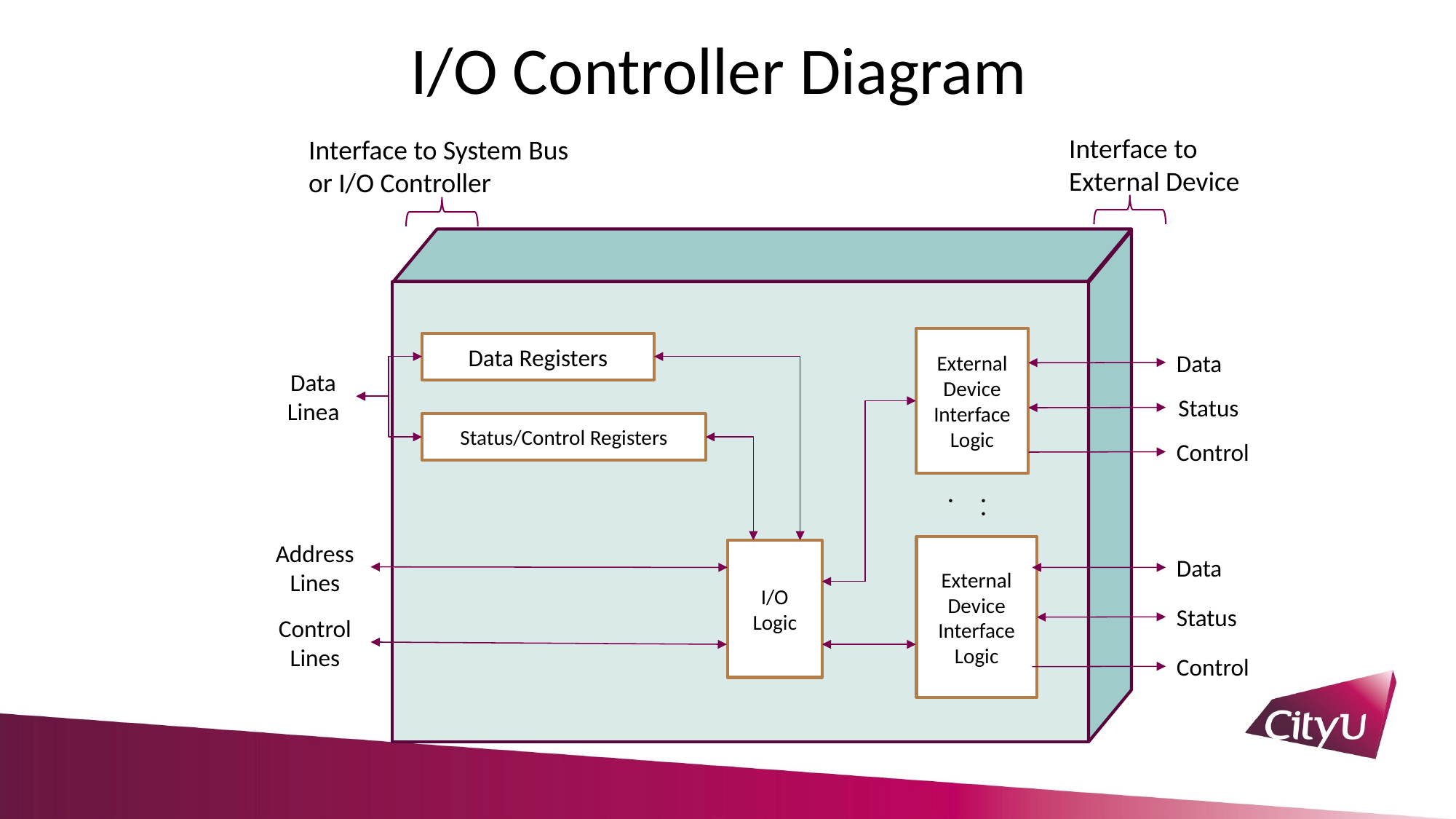

# I/O Controller Diagram
Interface to External Device
Interface to System Bus or I/O Controller

External
Device
Interface
Logic
Data Registers
Data
Data
Linea
Status
Status/Control Registers
Control
. . .
Address Lines
External
Device
Interface
Logic
I/O
Logic
Data
Status
Control
Lines
Control
7